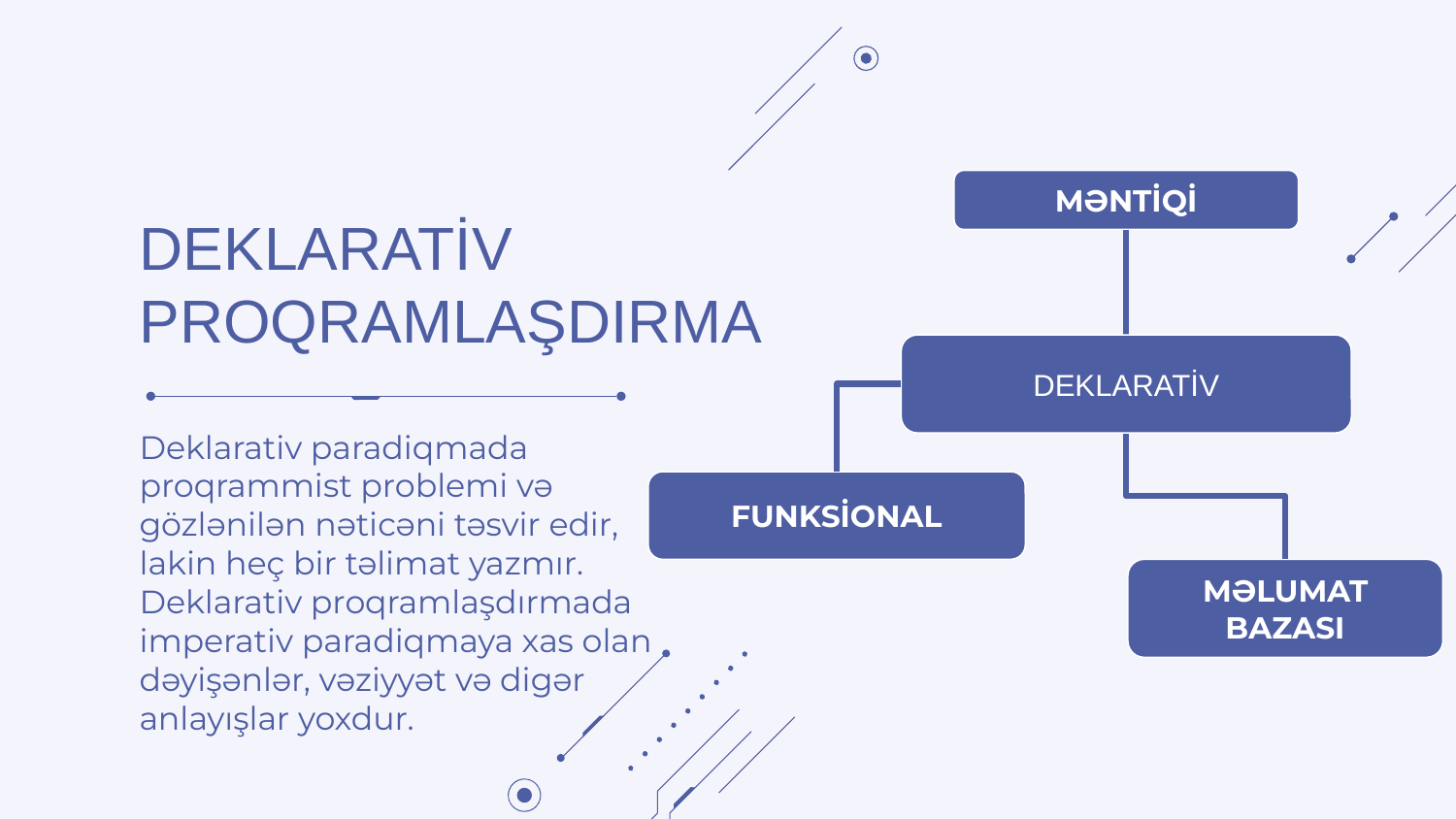

MƏNTİQİ
# DEKLARATİV PROQRAMLAŞDIRMA
DEKLARATİV

Deklarativ paradiqmada proqrammist problemi və gözlənilən nəticəni təsvir edir, lakin heç bir təlimat yazmır. Deklarativ proqramlaşdırmada imperativ paradiqmaya xas olan dəyişənlər, vəziyyət və digər anlayışlar yoxdur.
FUNKSİONAL
MƏLUMAT BAZASI